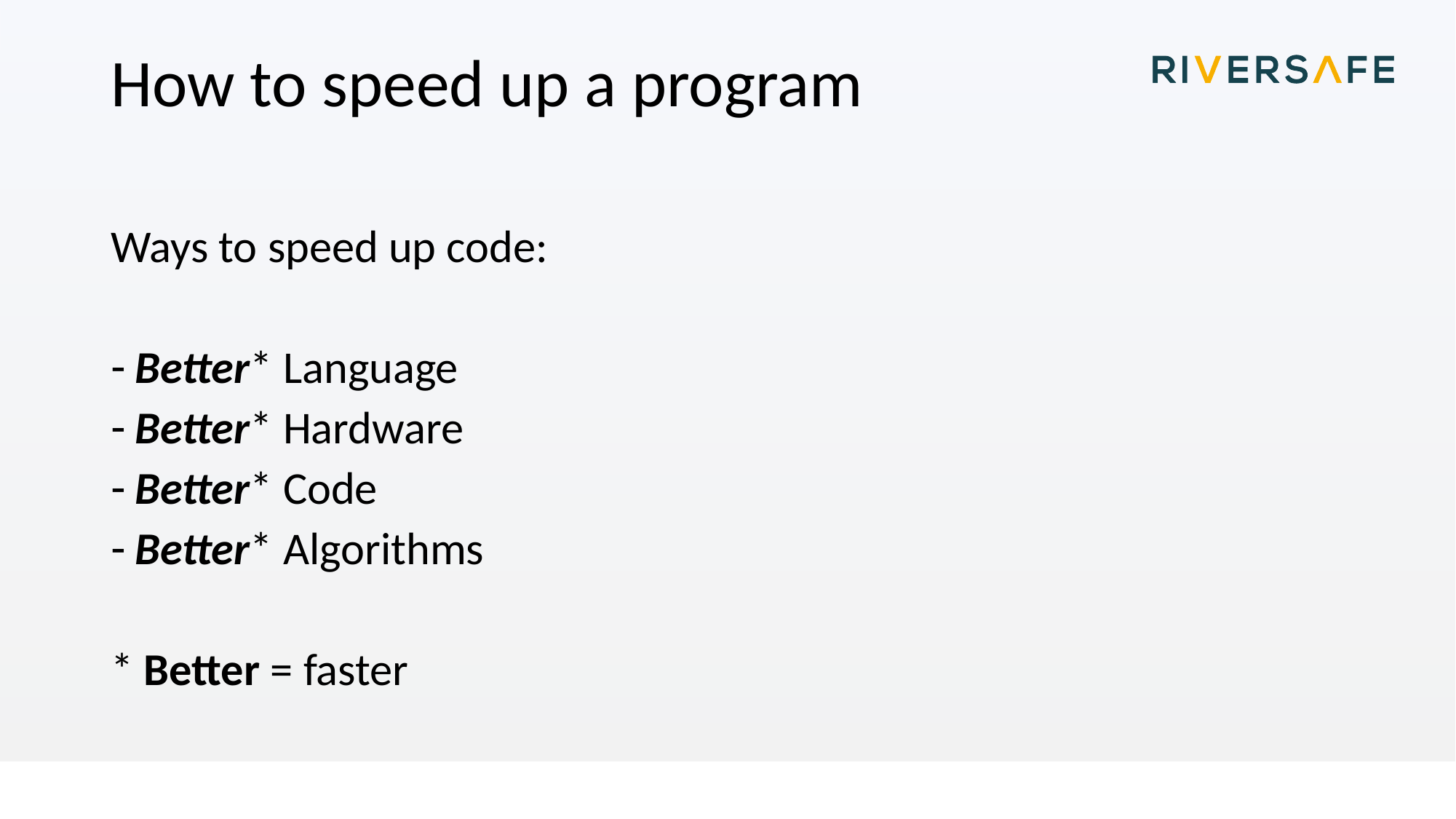

# How to speed up a program
Ways to speed up code:

Better* Language
Better* Hardware
Better* Code
Better* Algorithms

* Better = faster